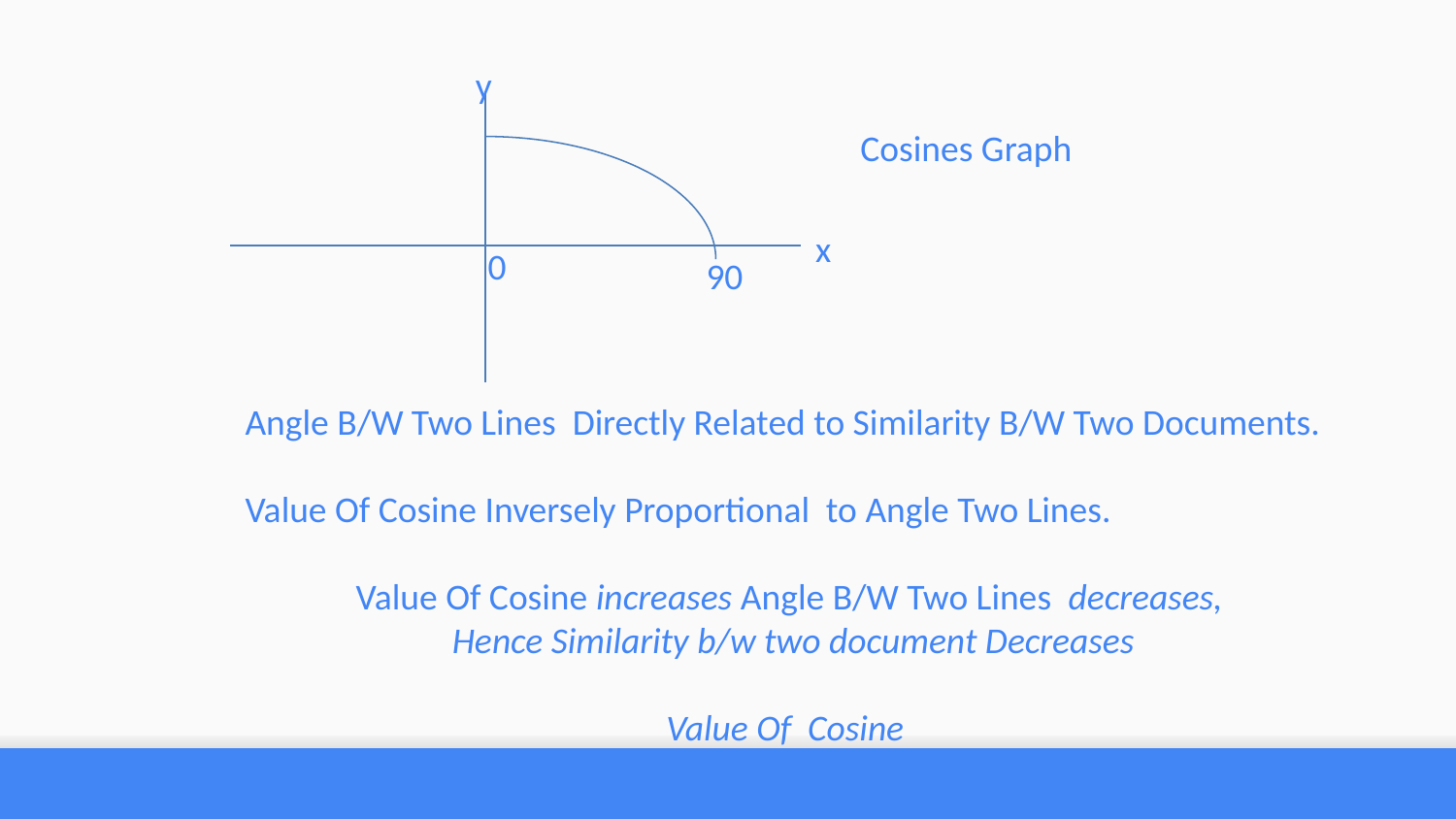

y
Cosines Graph

x
0
90
Angle B/W Two Lines  Directly Related to Similarity B/W Two Documents.

Value Of Cosine Inversely Proportional  to Angle Two Lines.

Value Of Cosine increases Angle B/W Two Lines  decreases,
 Hence Similarity b/w two document Decreases

Value Of  Cosine